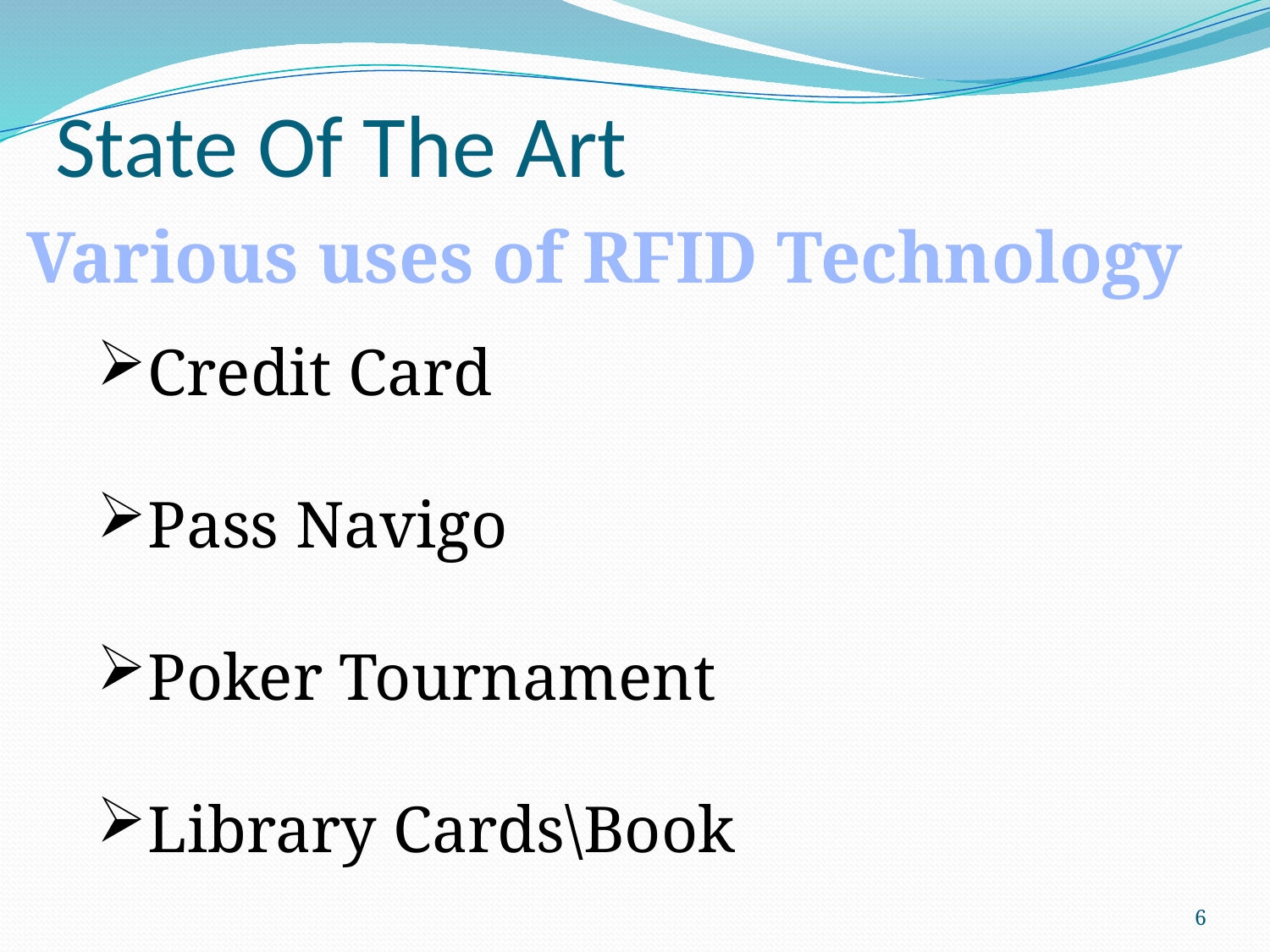

# State Of The Art
Various uses of RFID Technology
Credit Card

Pass Navigo

Poker Tournament

Library Cards\Book

6